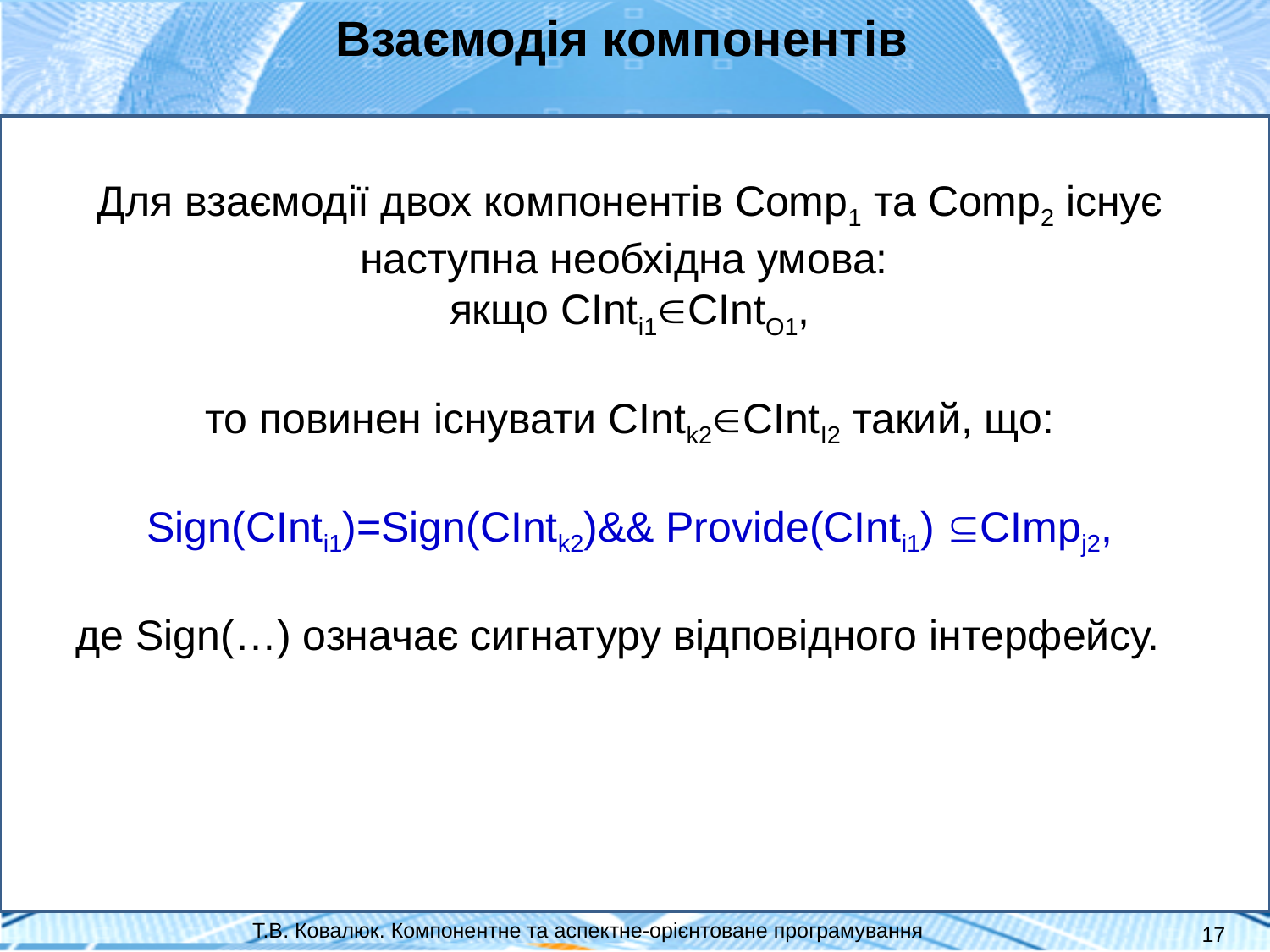

Взаємодія компонентів
Для взаємодії двох компонентів Comp1 та Comp2 існує наступна необ­хідна умова:
якщо CInti1∈CIntO1,

то повинен існувати CIntk2∈CIntI2 такий, що:

Sign(CInti1)=Sign(CIntk2)&& Provide(CInti1) ⊆CImpj2,

де Sign(…) означає сигнатуру відповідного інтерфейсу.